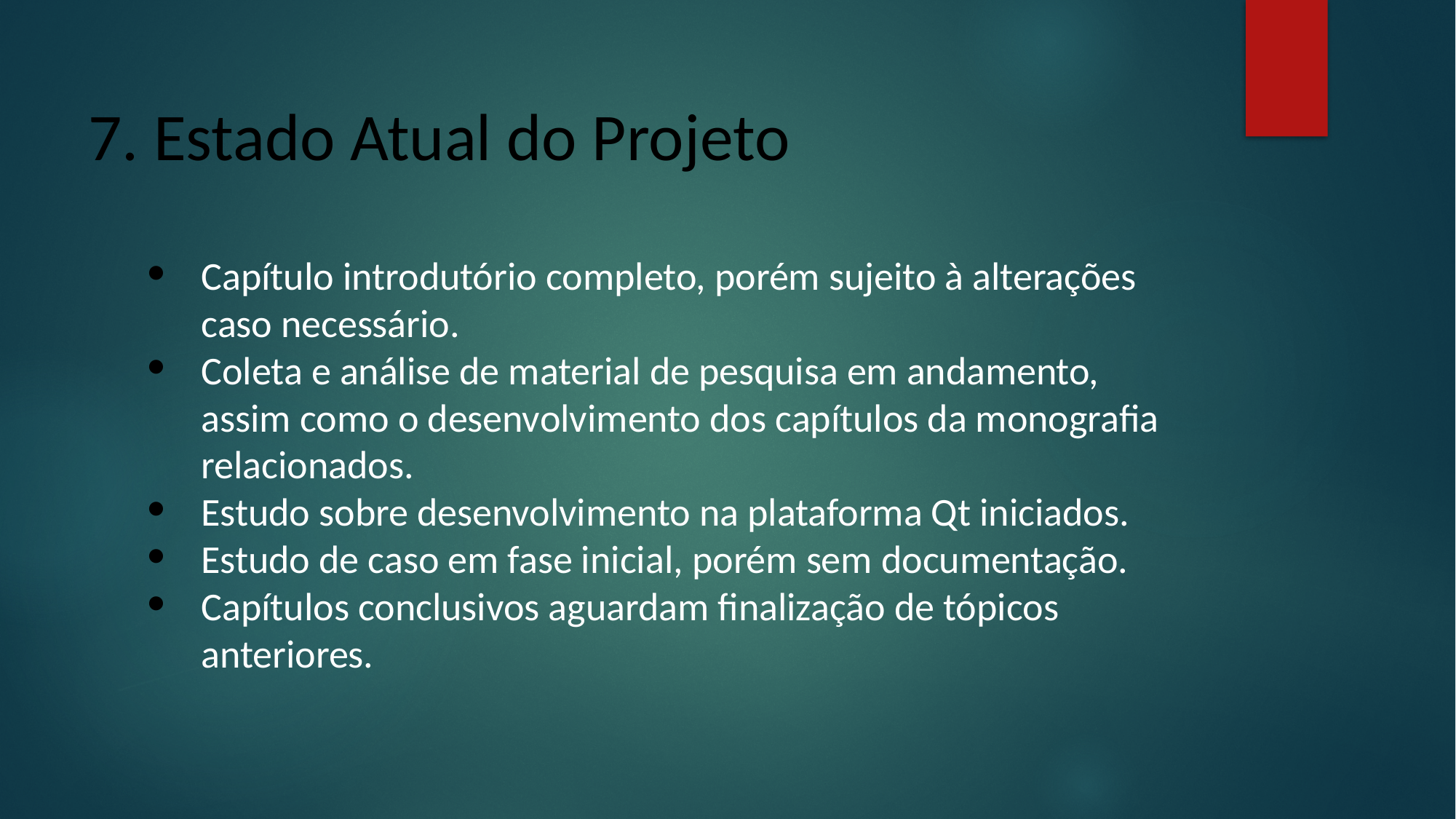

# 7. Estado Atual do Projeto
Capítulo introdutório completo, porém sujeito à alterações caso necessário.
Coleta e análise de material de pesquisa em andamento, assim como o desenvolvimento dos capítulos da monografia relacionados.
Estudo sobre desenvolvimento na plataforma Qt iniciados.
Estudo de caso em fase inicial, porém sem documentação.
Capítulos conclusivos aguardam finalização de tópicos anteriores.